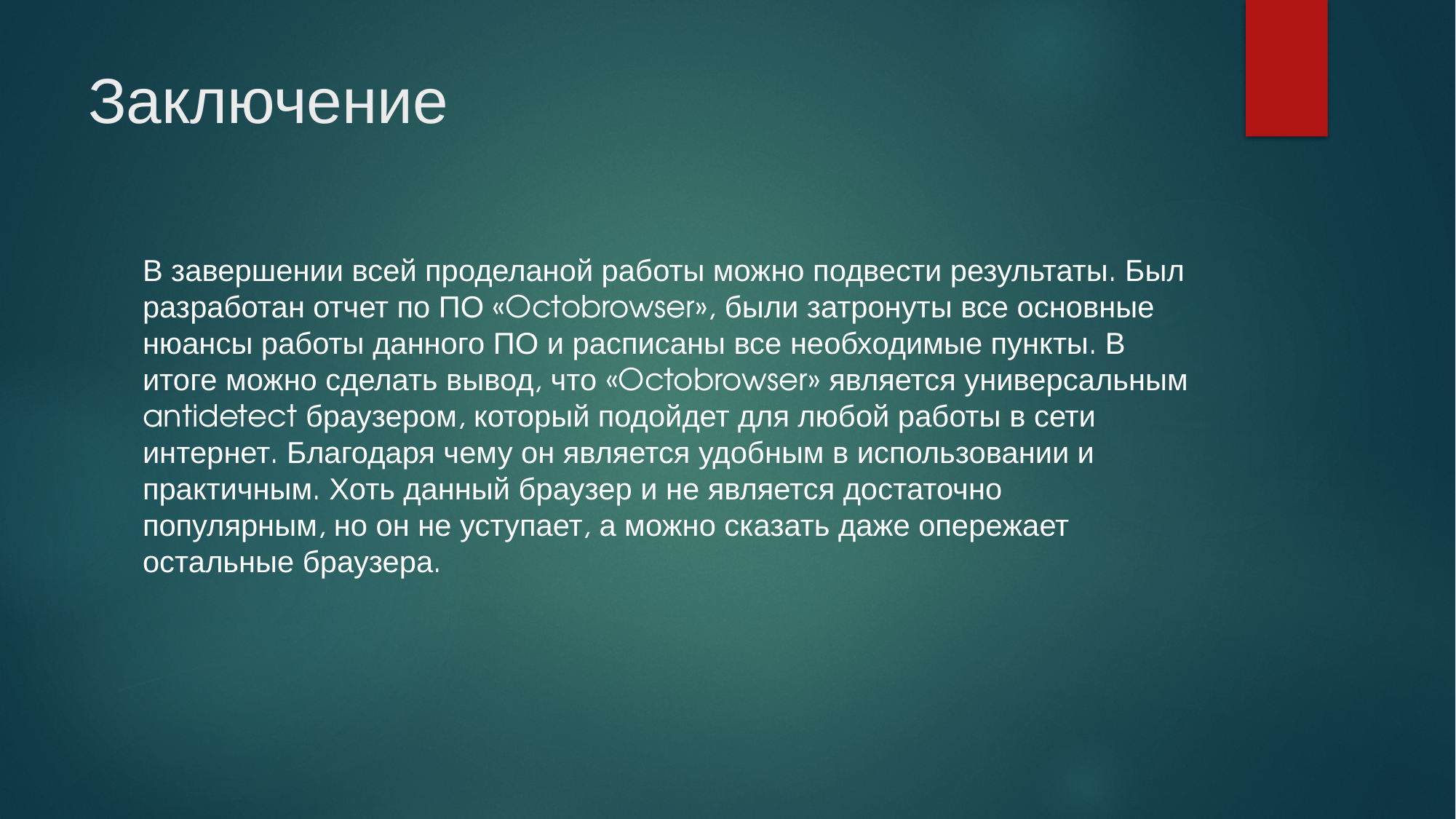

# Заключение
В завершении всей проделаной работы можно подвести результаты. Был разработан отчет по ПО «Octobrowser», были затронуты все основные нюансы работы данного ПО и расписаны все необходимые пункты. В итоге можно сделать вывод, что «Octobrowser» является универсальным antidetect браузером, который подойдет для любой работы в сети интернет. Благодаря чему он является удобным в использовании и практичным. Хоть данный браузер и не является достаточно популярным, но он не уступает, а можно сказать даже опережает остальные браузера.